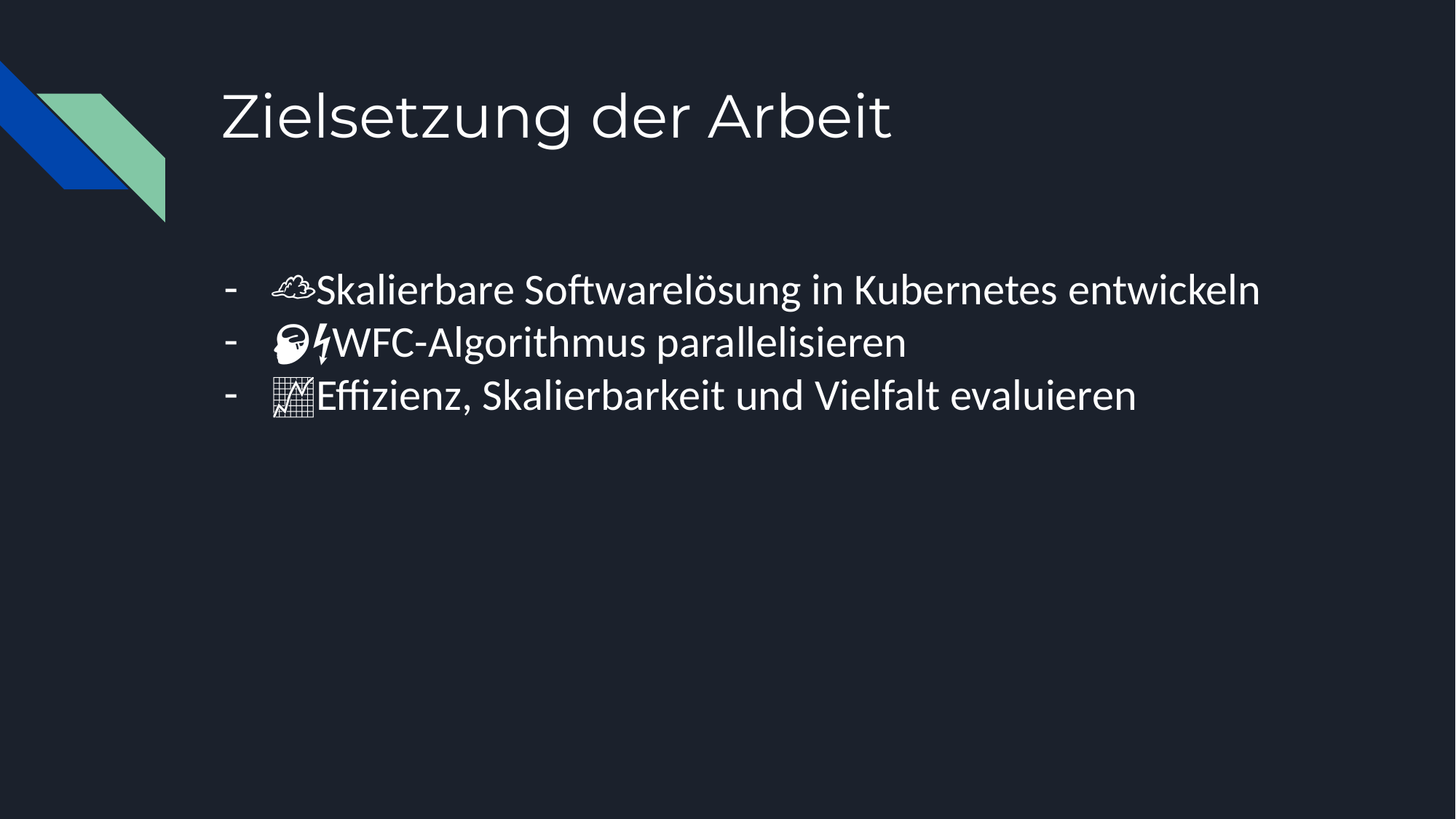

# Zielsetzung der Arbeit
☁️Skalierbare Softwarelösung in Kubernetes entwickeln
🧠⚡WFC-Algorithmus parallelisieren
📈Effizienz, Skalierbarkeit und Vielfalt evaluieren